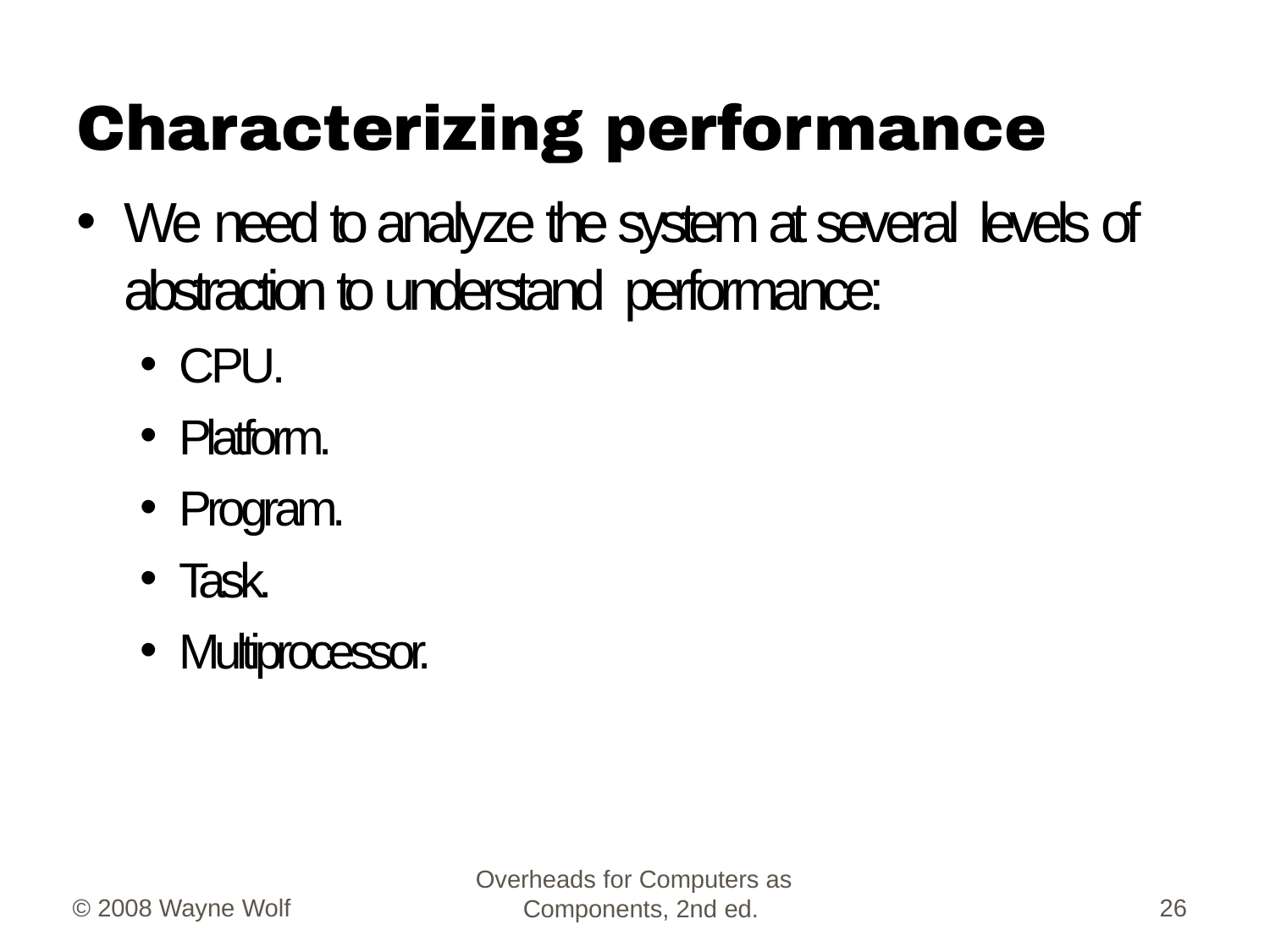

# Characterizing performance
We need to analyze the system at several  levels of abstraction to understand  performance:
CPU.
Platform.
Program.
Task.
Multiprocessor.
Overheads for Computers as  Components, 2nd ed.
© 2008 Wayne Wolf
26